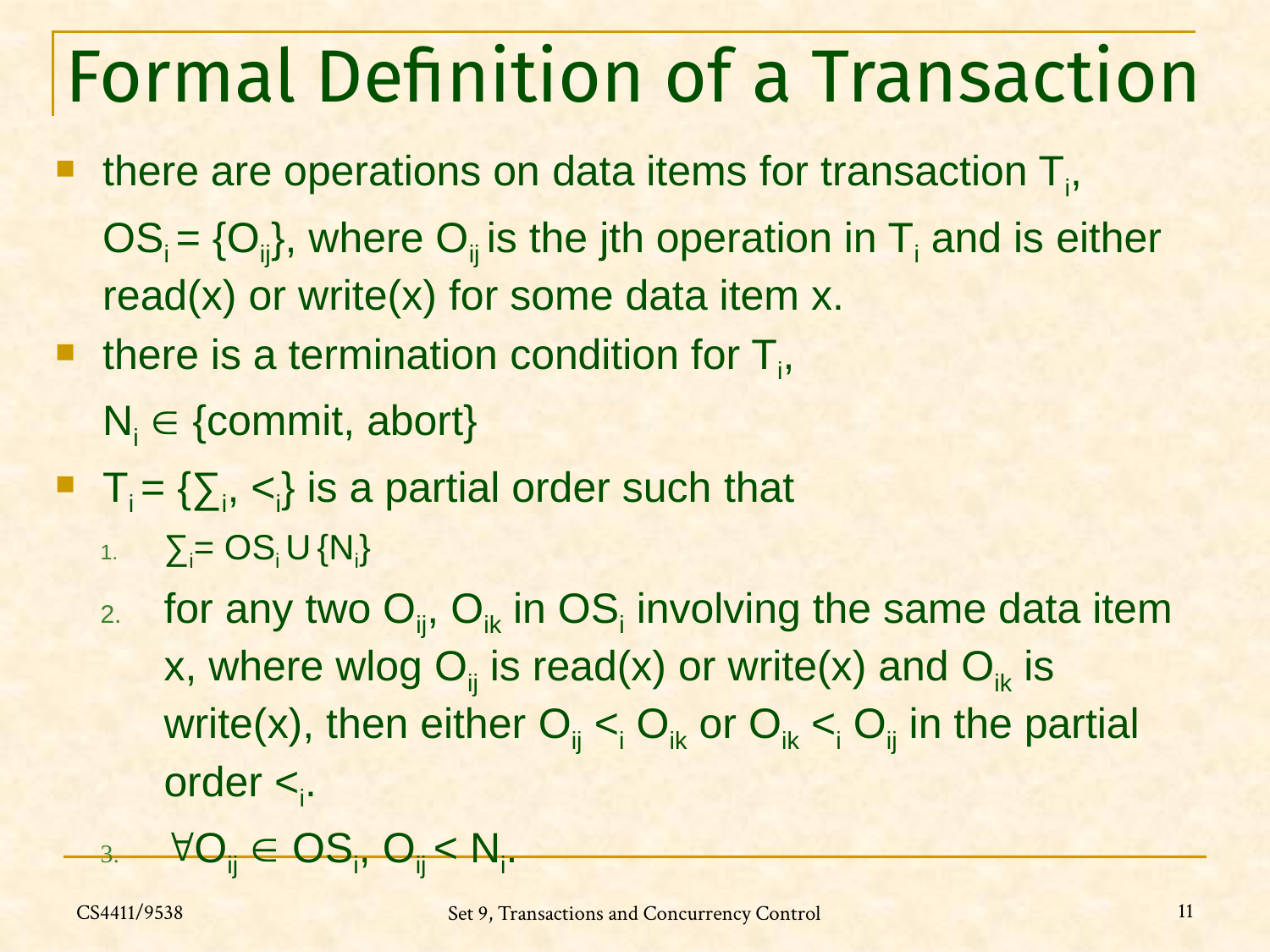

# Formal Definition of a Transaction
there are operations on data items for transaction Ti,
	OSi = {Oij}, where Oij is the jth operation in Ti and is either read(x) or write(x) for some data item x.
there is a termination condition for Ti,
	Ni ∈ {commit, abort}
Ti = {∑i, <i} is a partial order such that
∑i= OSi U {Ni}
for any two Oij, Oik in OSi involving the same data item x, where wlog Oij is read(x) or write(x) and Oik is write(x), then either Oij <i Oik or Oik <i Oij in the partial order <i.
∀Oij ∈ OSi, Oij < Ni.
CS4411/9538
11
Set 9, Transactions and Concurrency Control